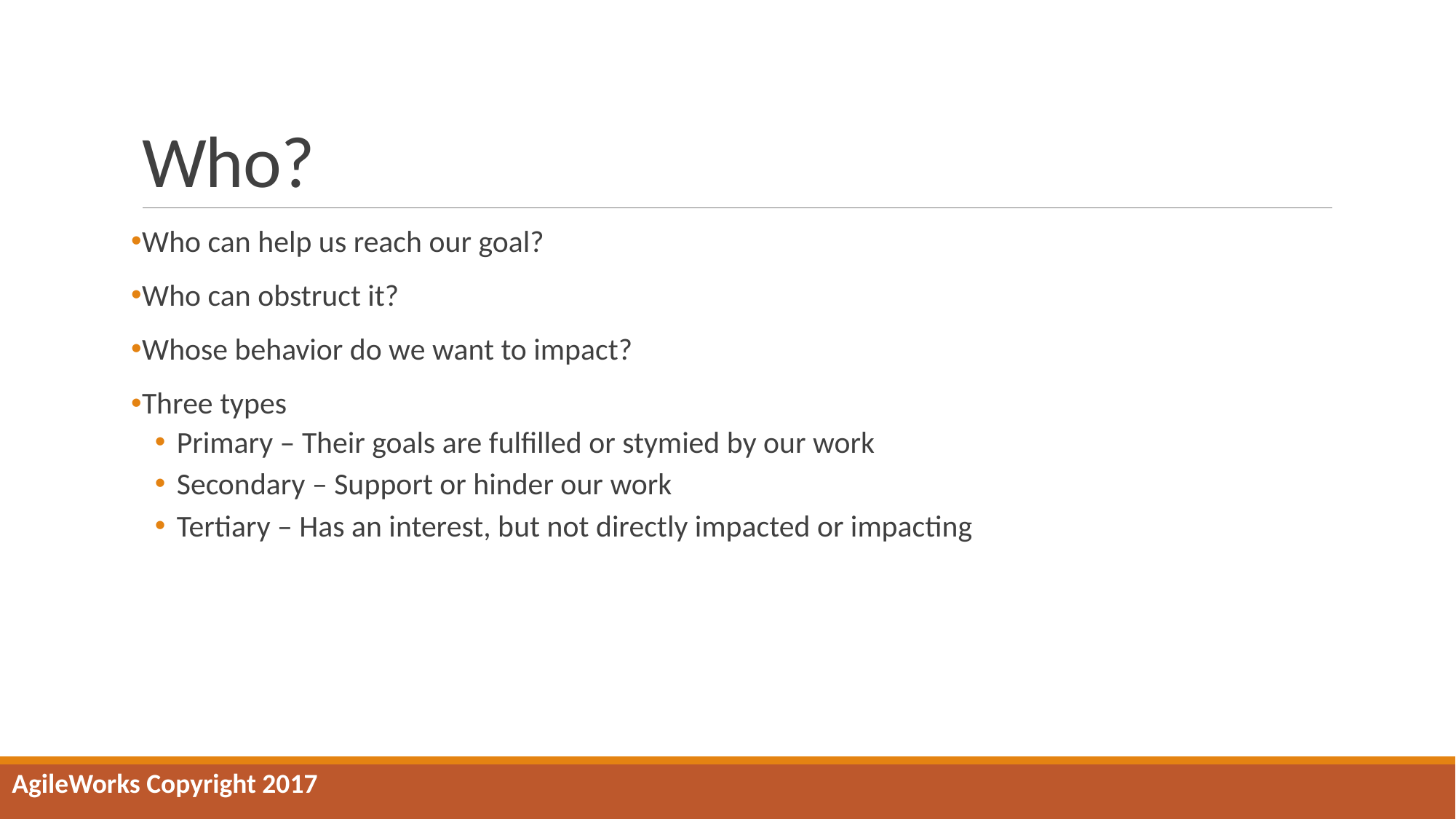

# Who?
Who can help us reach our goal?
Who can obstruct it?
Whose behavior do we want to impact?
Three types
Primary – Their goals are fulfilled or stymied by our work
Secondary – Support or hinder our work
Tertiary – Has an interest, but not directly impacted or impacting

AgileWorks Copyright 2017